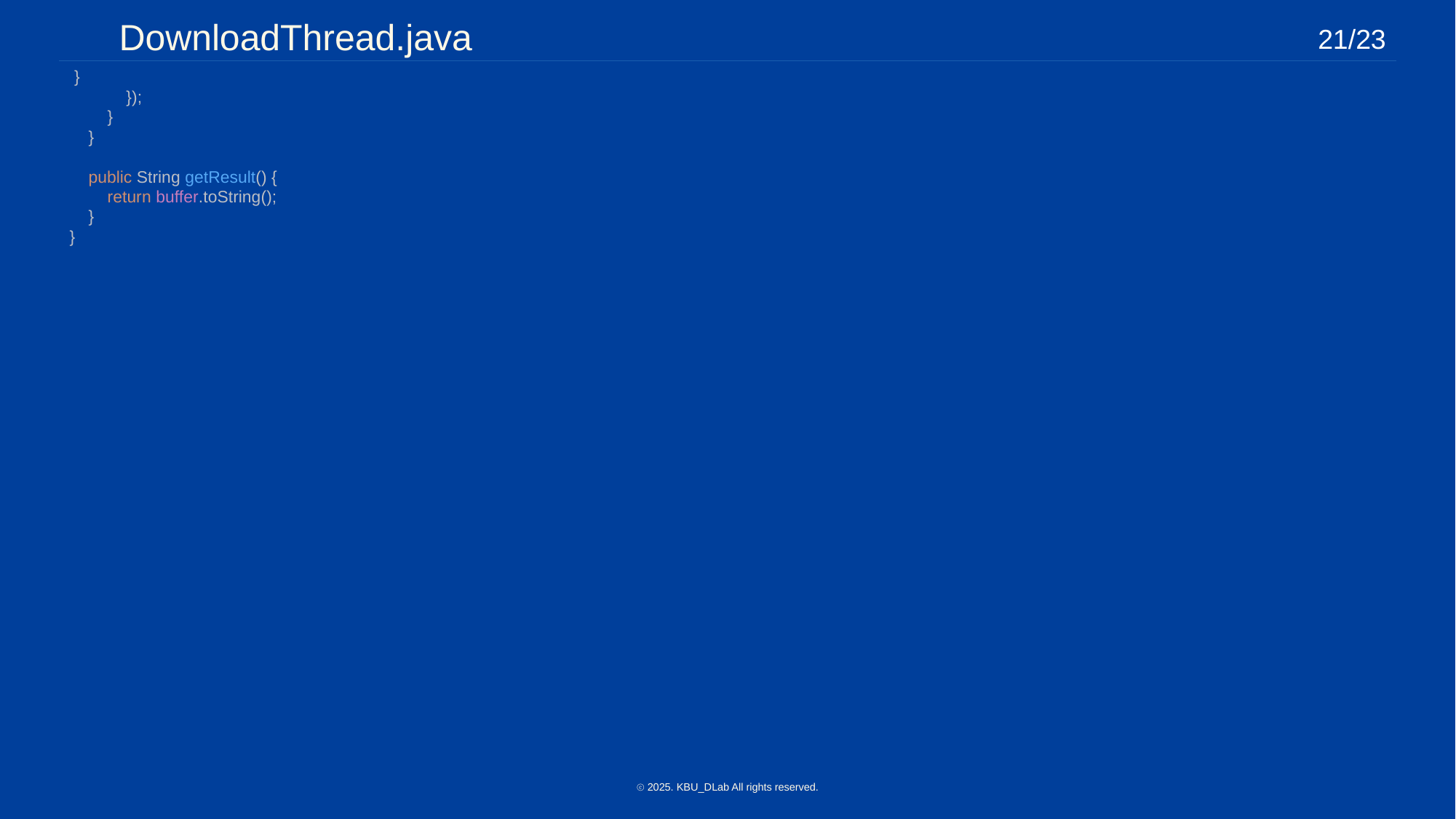

DownloadThread.java
21/23
 }
            });
        }
    }
    public String getResult() {
        return buffer.toString();
    }
}